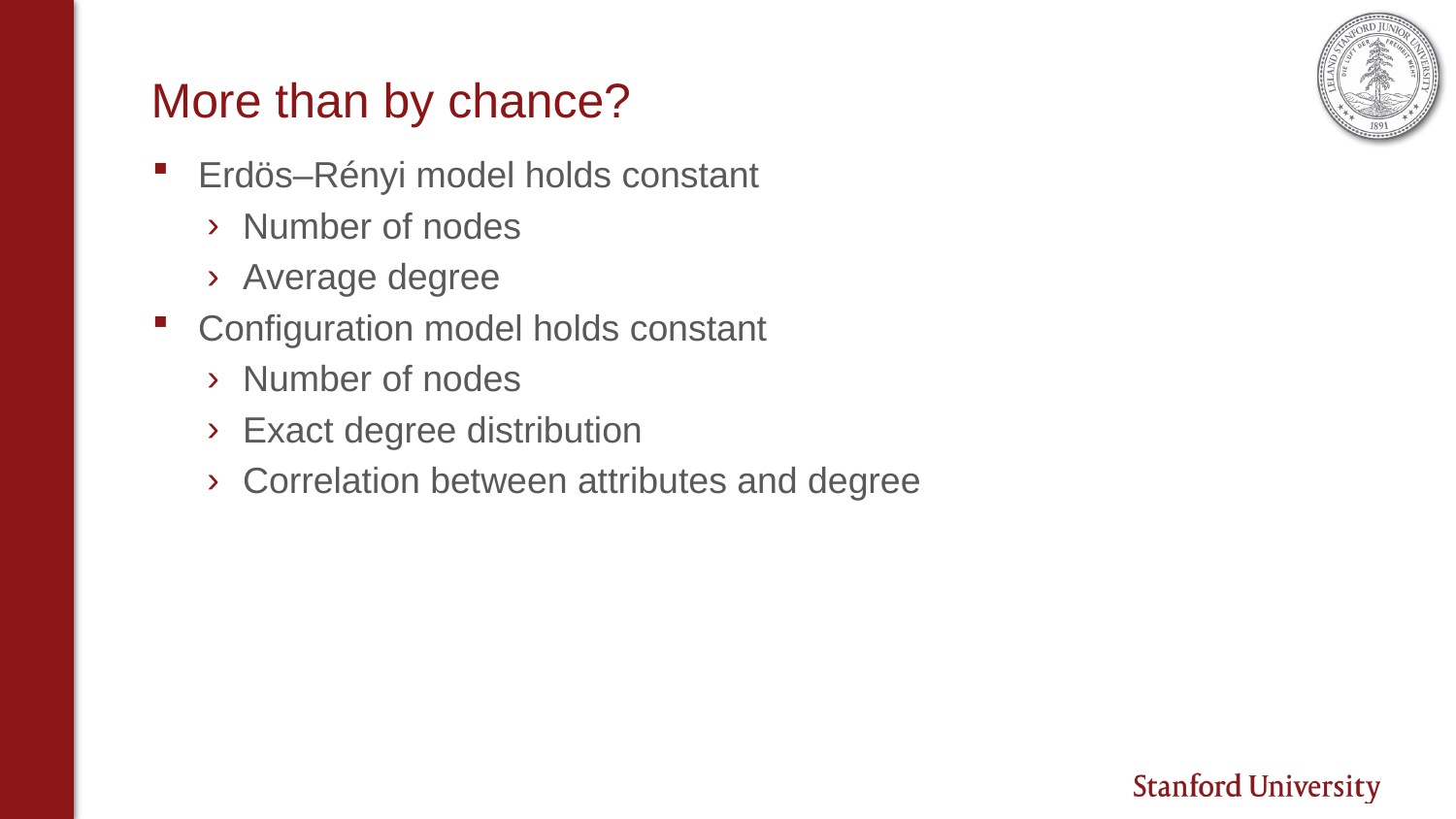

# More than by chance?
Erdös–Rényi model holds constant
Number of nodes
Average degree
Configuration model holds constant
Number of nodes
Exact degree distribution
Correlation between attributes and degree